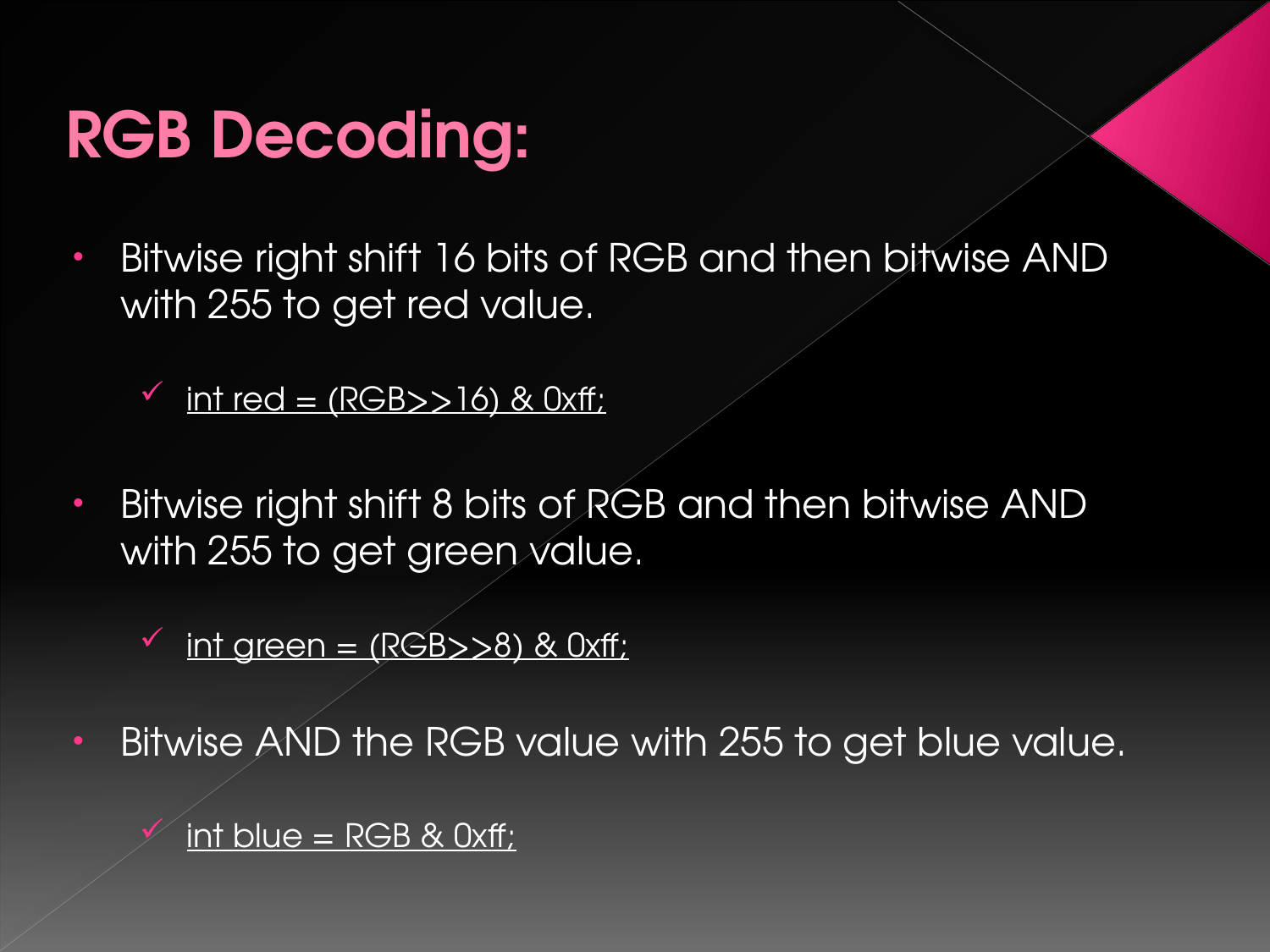

# RGB Decoding:
Bitwise right shift 16 bits of RGB and then bitwise AND with 255 to get red value.

int red = (RGB>>16) & 0xff;

Bitwise right shift 8 bits of RGB and then bitwise AND with 255 to get green value.

int green = (RGB>>8) & 0xff;

Bitwise AND the RGB value with 255 to get blue value.

int blue = RGB & 0xff;